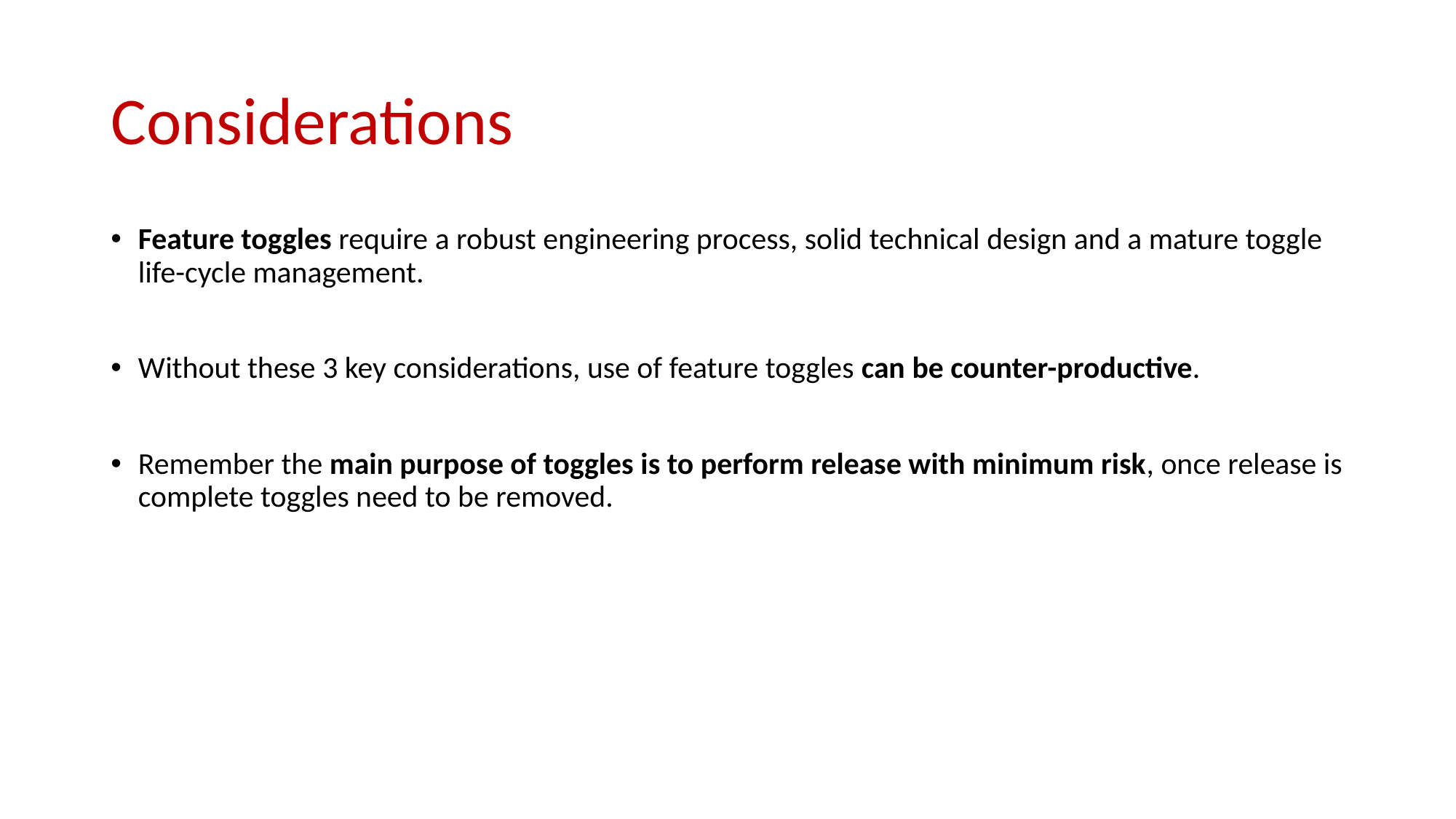

# Considerations
Feature toggles require a robust engineering process, solid technical design and a mature toggle life-cycle management.

Without these 3 key considerations, use of feature toggles can be counter-productive.

Remember the main purpose of toggles is to perform release with minimum risk, once release is complete toggles need to be removed.